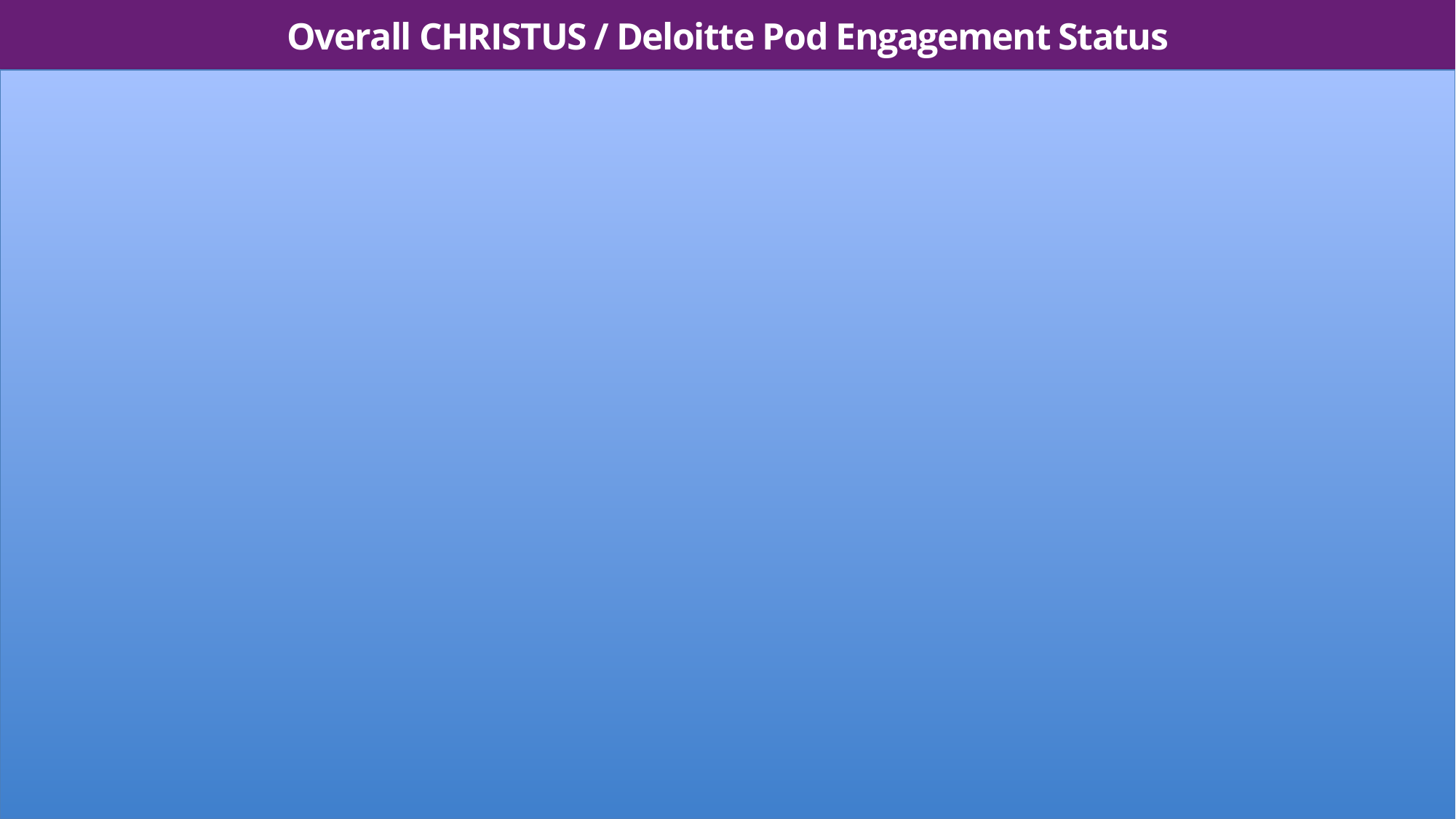

Overall CHRISTUS / Deloitte Pod Engagement Status

| Topic | Status |
| --- | --- |
| Overall Week Updates: Access Issues or Roadblocks | Bridges: Bridges team closing 19 tickets this week with 4 still in the queue. Paul has been onboarded to the team this week and Ross is still working on getting Paul the “contractor desktop.” MyChart: Team worked on 16 tickets this week closing 2 of them. Coordinated with on-shore team and completed review of all 144 Nova Notes. Off-shore team has been assigned 57% of Nova notes build task to be completed by 9/26. Priyanka Bure ‘s last day on the MyChart team will be Sept 1st and we are in the process of letting Vanessa know Harshit will be moving to the MyChart team while we backfill his role on the SER team. Cogito: Cogito team continues to make progress across all of the various projects including the open 6 reports. See slide 6 for more information. Clarity: Clarity team continues to make progress across all of the various projects including the open 5 reports. See slide 5 for more information. SER: Team completed 178 SNOW tickets this week. Progress has been made on the Coding and Claim Edit workqueue as well for the week ~22 providers releasing ~$74k in revenue. CareLink: Robin completed 18 site creations along with EAF builds for each of the site and migrated them to PRD. Quality Assurance: Task capture has been completed for 10 out of 24 Test Scripts. Environment Control and Data Courier (EC-DC): Team migrated over 54 DC SNOW requests all the way through to PRD. he team successfully completed the POTF clean-up activity, reducing the count to fewer than 50. ​The team discussed the POTF CSV clean-up effort, which involves over 450 providers, with Jeevan and aims to complete it by the end of next week. Test Automation: Team is working of development and testing of new test scripts​.Working on development of 3 new production automations (Quality review, Hyland Indexer, Finance Infor)​. Team is working on cross departmental testing. Team had a discussion with Epic QA regarding cross departmental testing for inpatient workflows |
| On-boarding/Off-Boarding Additional Deloitte Support | Application Specific On-boarding Updates - Paul J will be supporting the Bridges team as of 8/18 Application Specific Off-boarding Updates Priyanka Bure’s last day will be 9/1 PTO/Upcoming PTO: August PTO’s: Paul J- 08/18 & 08/19 Priyanka Pravallika, Adari- 08/18 Balagopalan, Akhila - 08/18 t0 08/20 Tanuja, Sunkara- 08/28,08/29 Zalavadia, Parth -  08/28,08/29 Wedding PTOs (Tentative) Tanu – 8th to 24th of December Anusree – 15th to 19th December Priyanka Adari – 25th September to 3rd October (engagement) and 22nd October to 14th November (wedding) |
Legend
> 2 Weeks of Work Packets

< 2 Weeks of Work Packets

< 3 Weeks of Work Packets